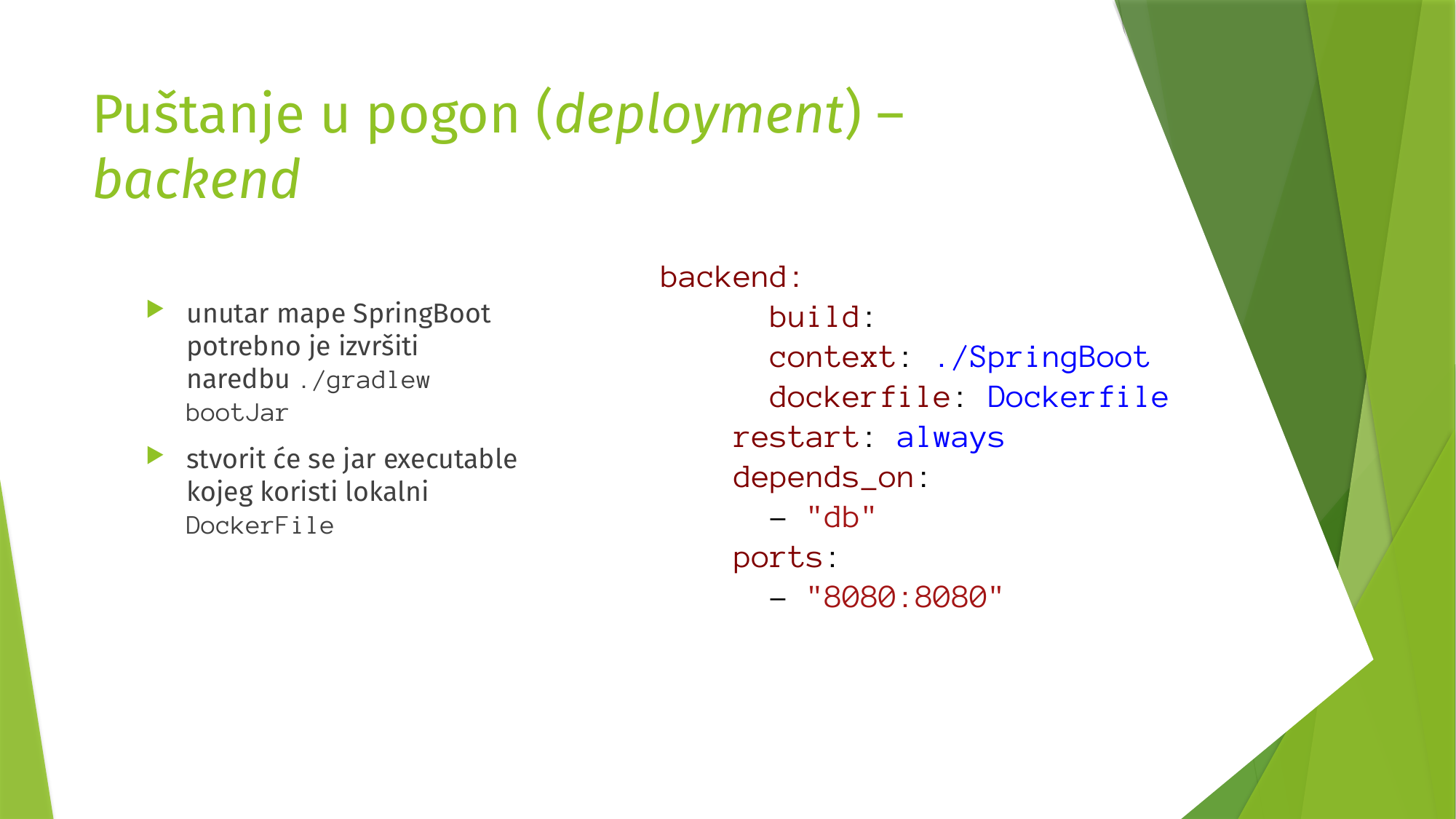

# Puštanje u pogon (deployment) – backend
backend:
	build:
      context: ./SpringBoot
      dockerfile: Dockerfile
    restart: always
    depends_on:
      - "db"
    ports:
      - "8080:8080"

unutar mape SpringBoot potrebno je izvršiti naredbu ./gradlew bootJar
stvorit će se jar executable kojeg koristi lokalni DockerFile